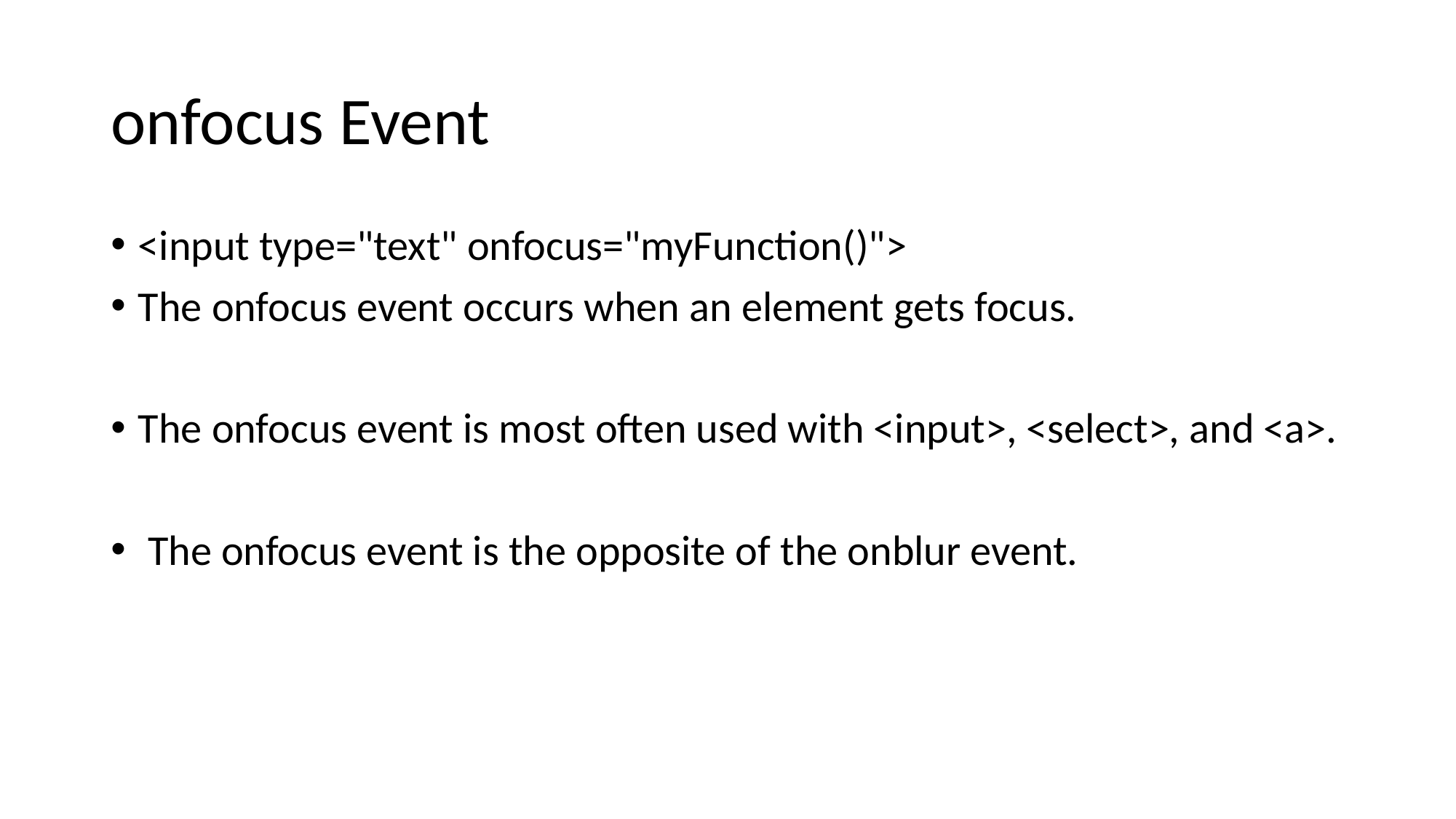

# onfocus Event
<input type="text" onfocus="myFunction()">
The onfocus event occurs when an element gets focus.

The onfocus event is most often used with <input>, <select>, and <a>.

 The onfocus event is the opposite of the onblur event.